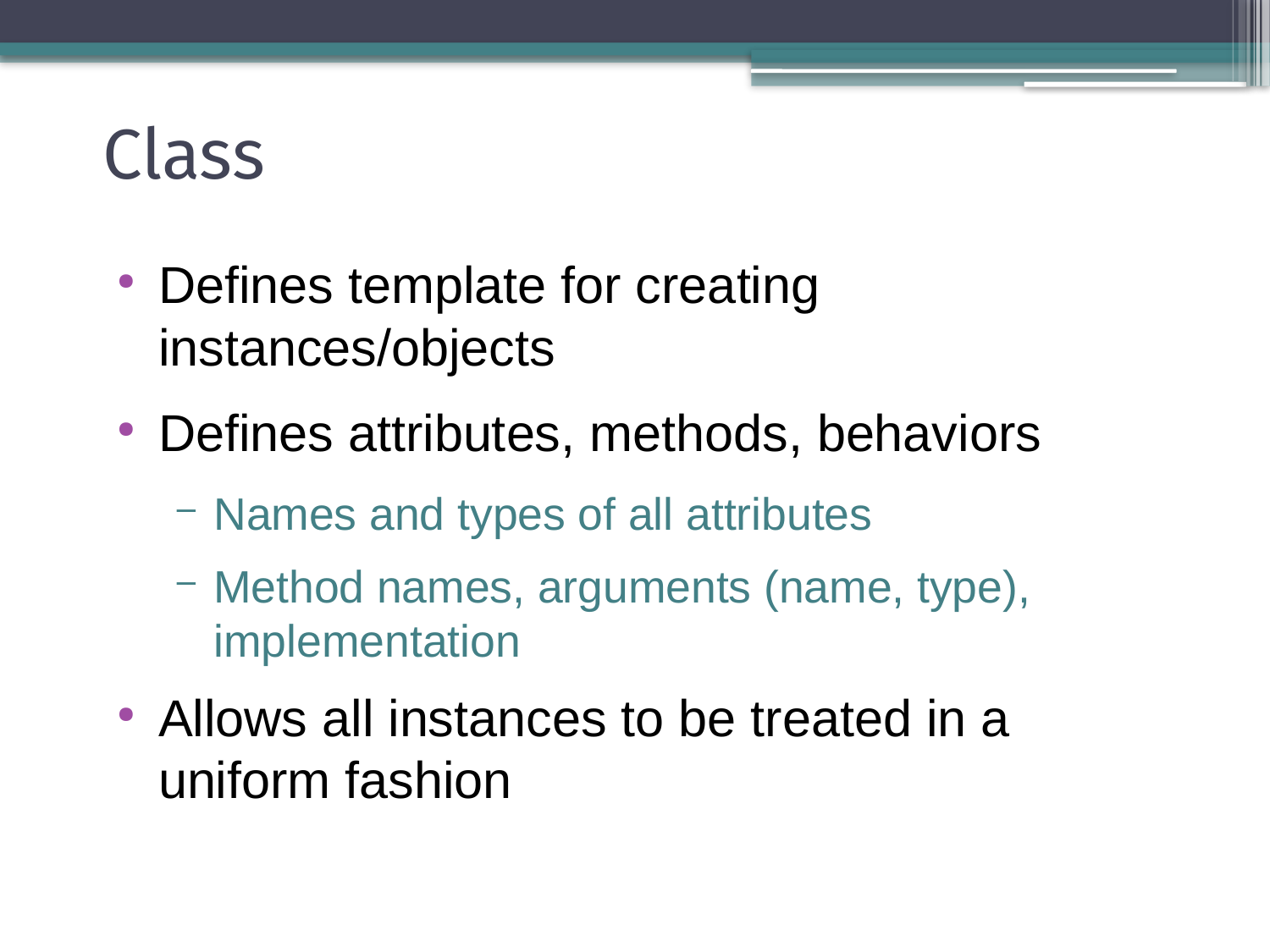

Class
Defines template for creating instances/objects
Defines attributes, methods, behaviors
Names and types of all attributes
Method names, arguments (name, type), implementation
Allows all instances to be treated in a uniform fashion